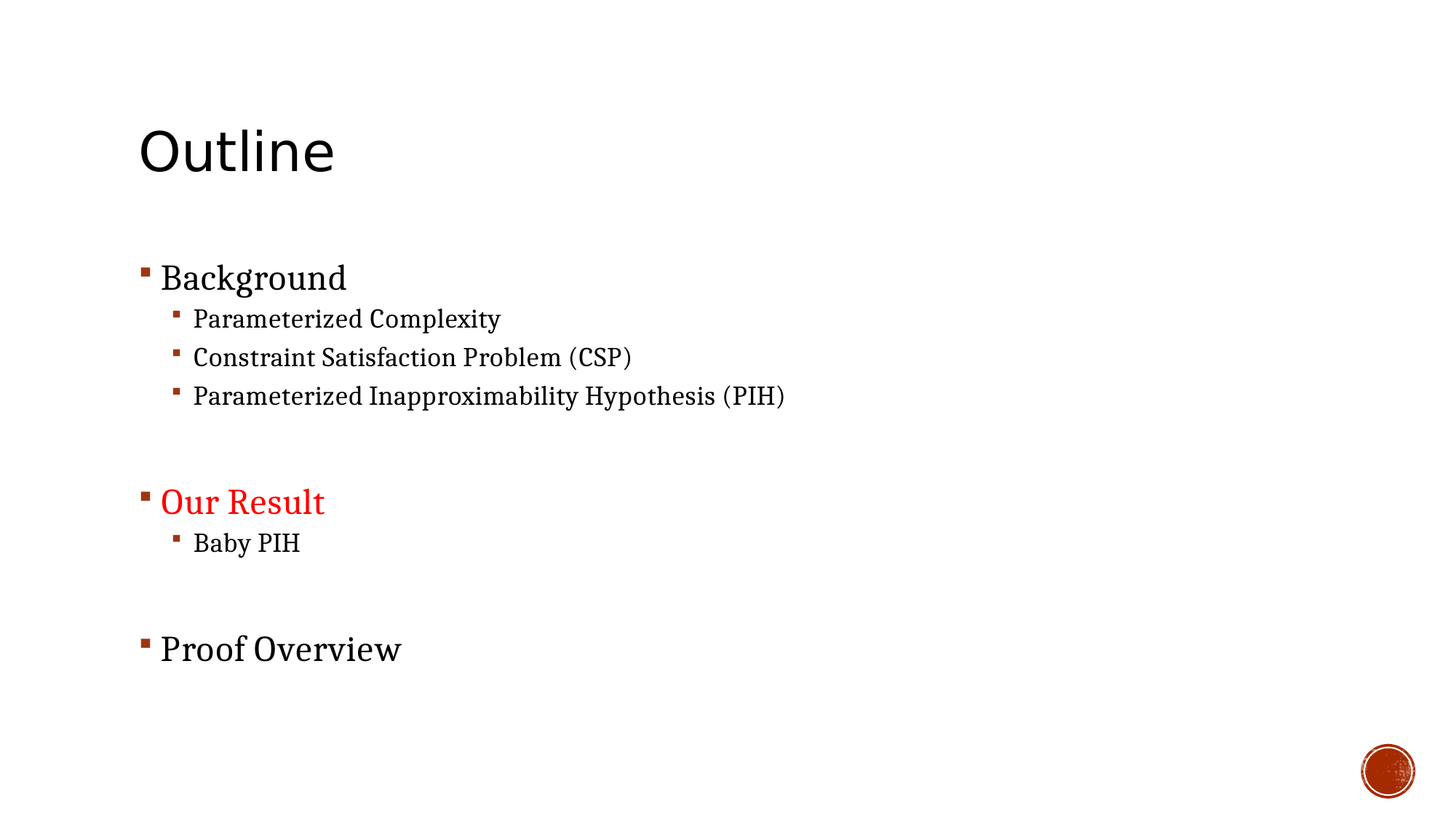

# Outline
Background
Parameterized Complexity
Constraint Satisfaction Problem (CSP)
Parameterized Inapproximability Hypothesis (PIH)

Our Result
Baby PIH

Proof Overview